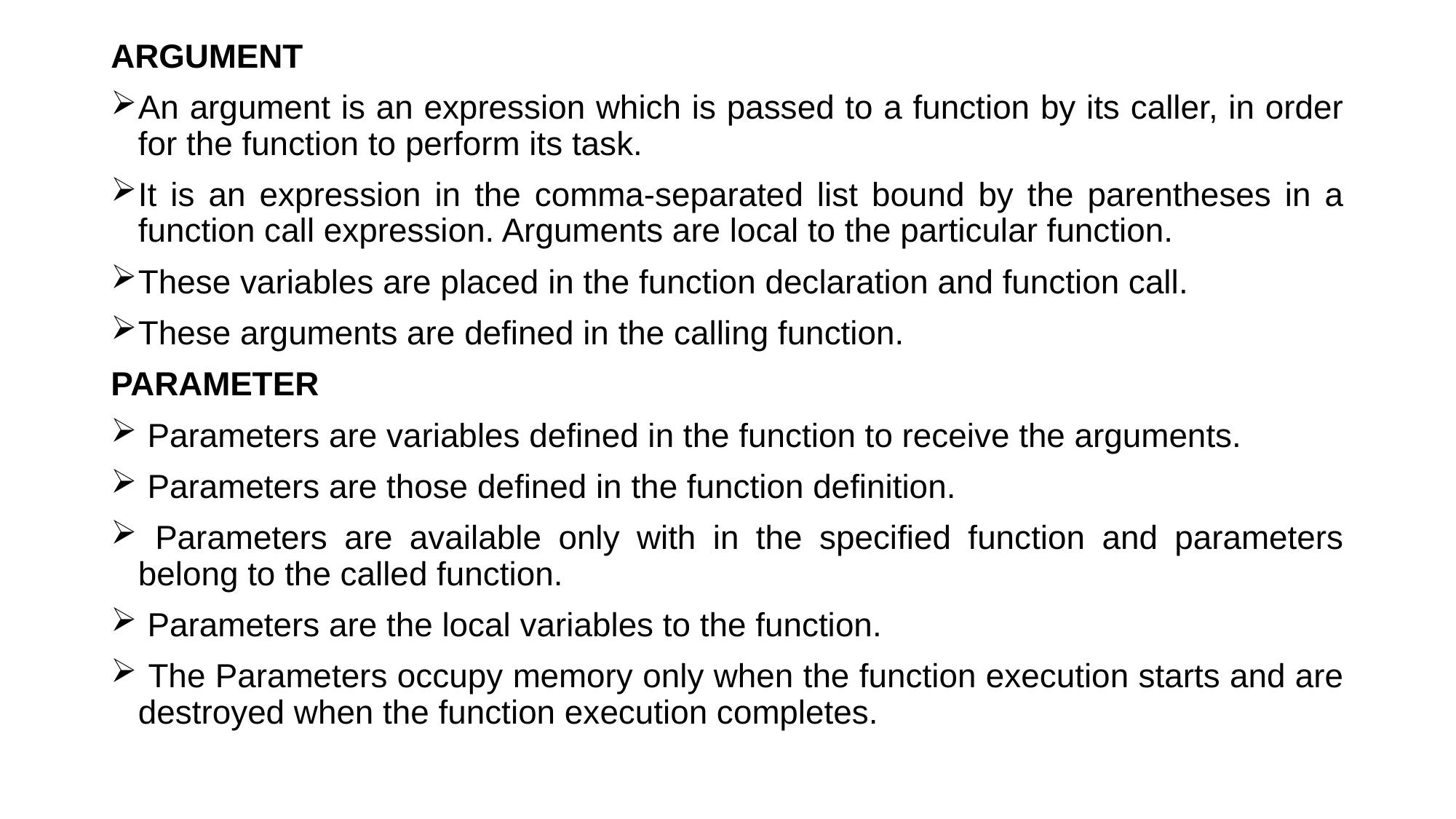

ARGUMENT
An argument is an expression which is passed to a function by its caller, in order for the function to perform its task.
It is an expression in the comma-separated list bound by the parentheses in a function call expression. Arguments are local to the particular function.
These variables are placed in the function declaration and function call.
These arguments are defined in the calling function.
PARAMETER
 Parameters are variables defined in the function to receive the arguments.
 Parameters are those defined in the function definition.
 Parameters are available only with in the specified function and parameters belong to the called function.
 Parameters are the local variables to the function.
 The Parameters occupy memory only when the function execution starts and are destroyed when the function execution completes.